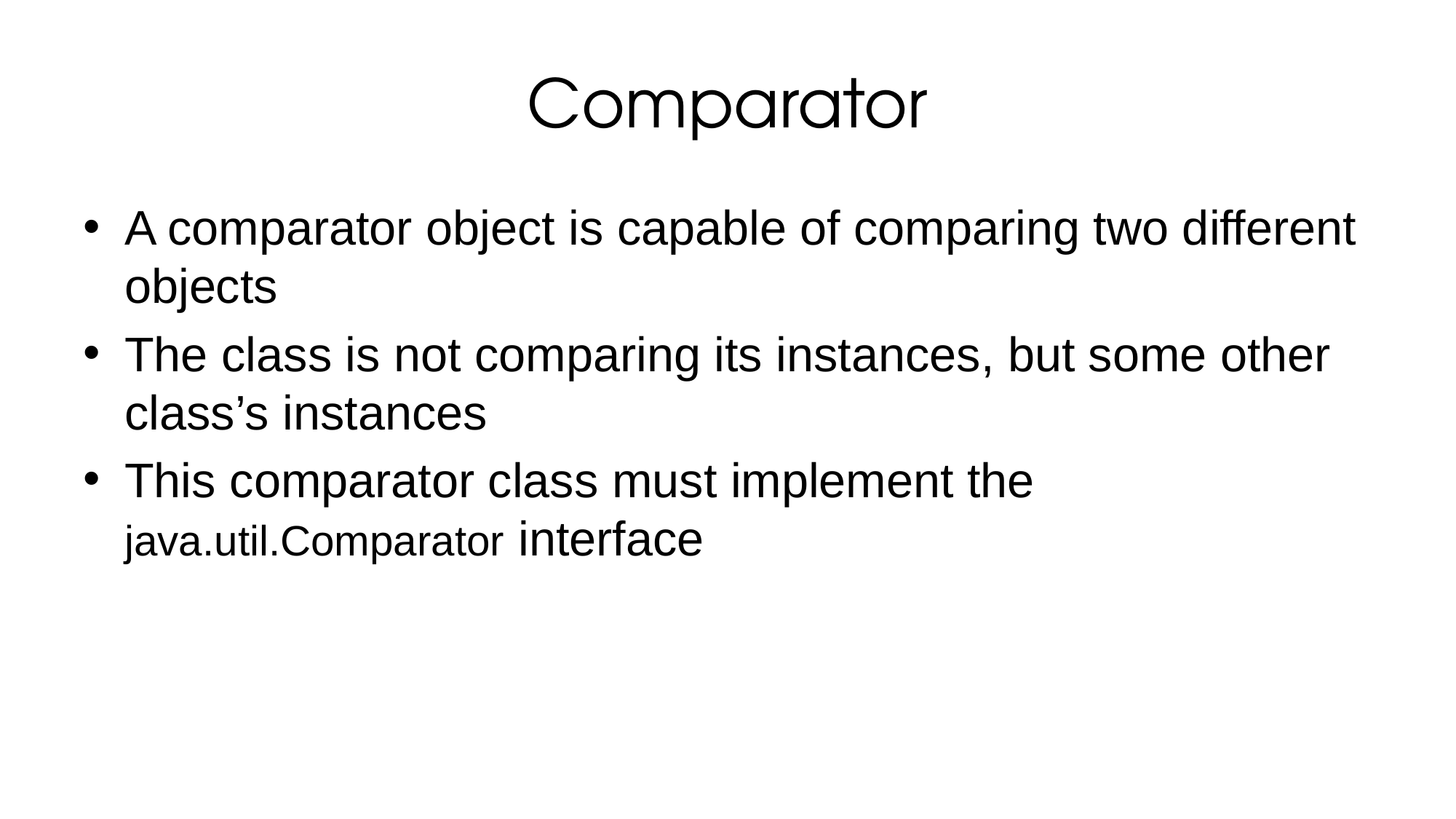

# Comparator
A comparator object is capable of comparing two different objects
The class is not comparing its instances, but some other class’s instances
This comparator class must implement the java.util.Comparator interface